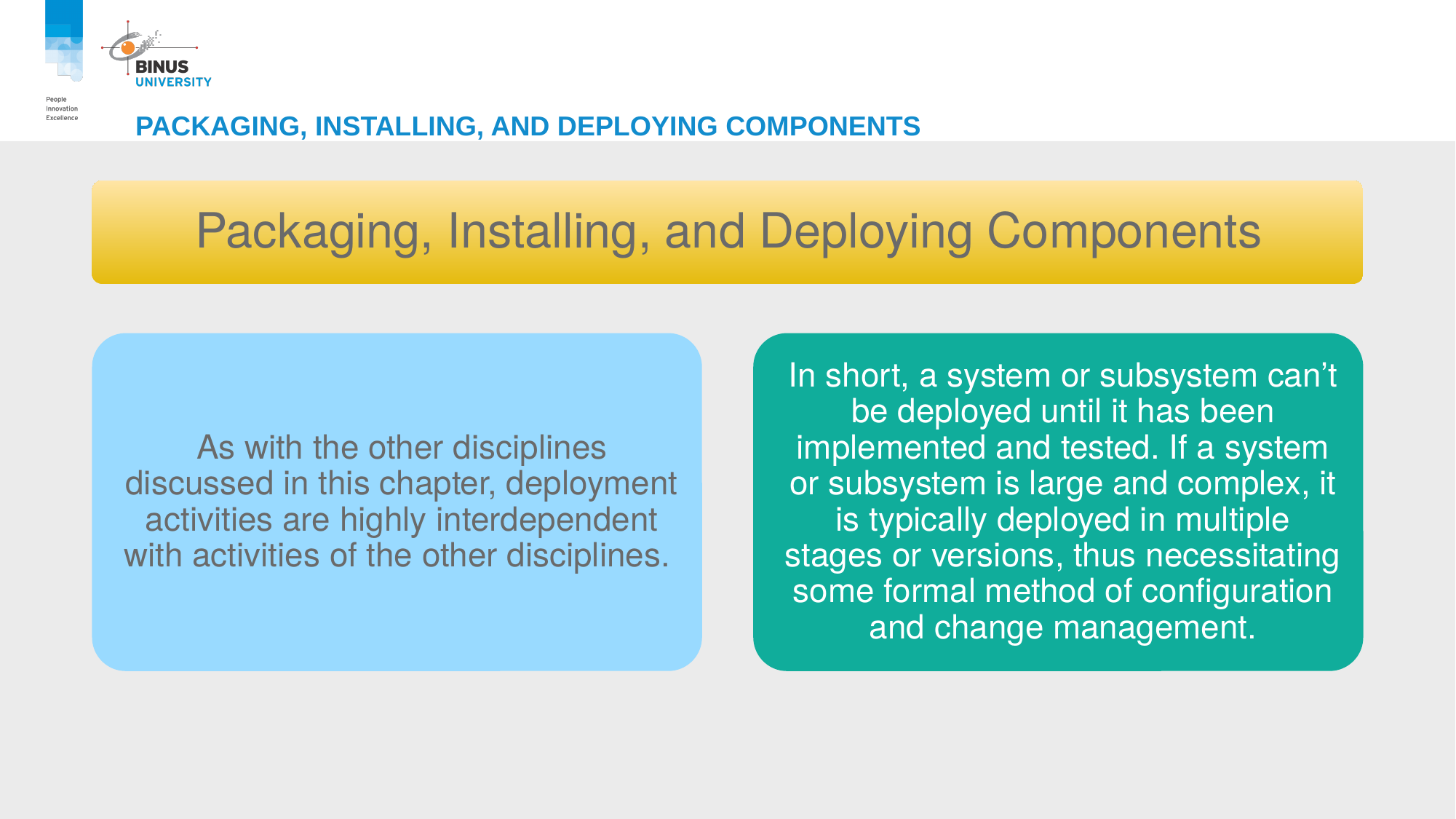

# Packaging, Installing, and Deploying Components
Packaging, Installing, and Deploying Components
As with the other disciplines discussed in this chapter, deployment activities are highly interdependent with activities of the other disciplines.
In short, a system or subsystem can’t be deployed until it has been implemented and tested. If a system or subsystem is large and complex, it is typically deployed in multiple stages or versions, thus necessitating some formal method of configuration and change management.